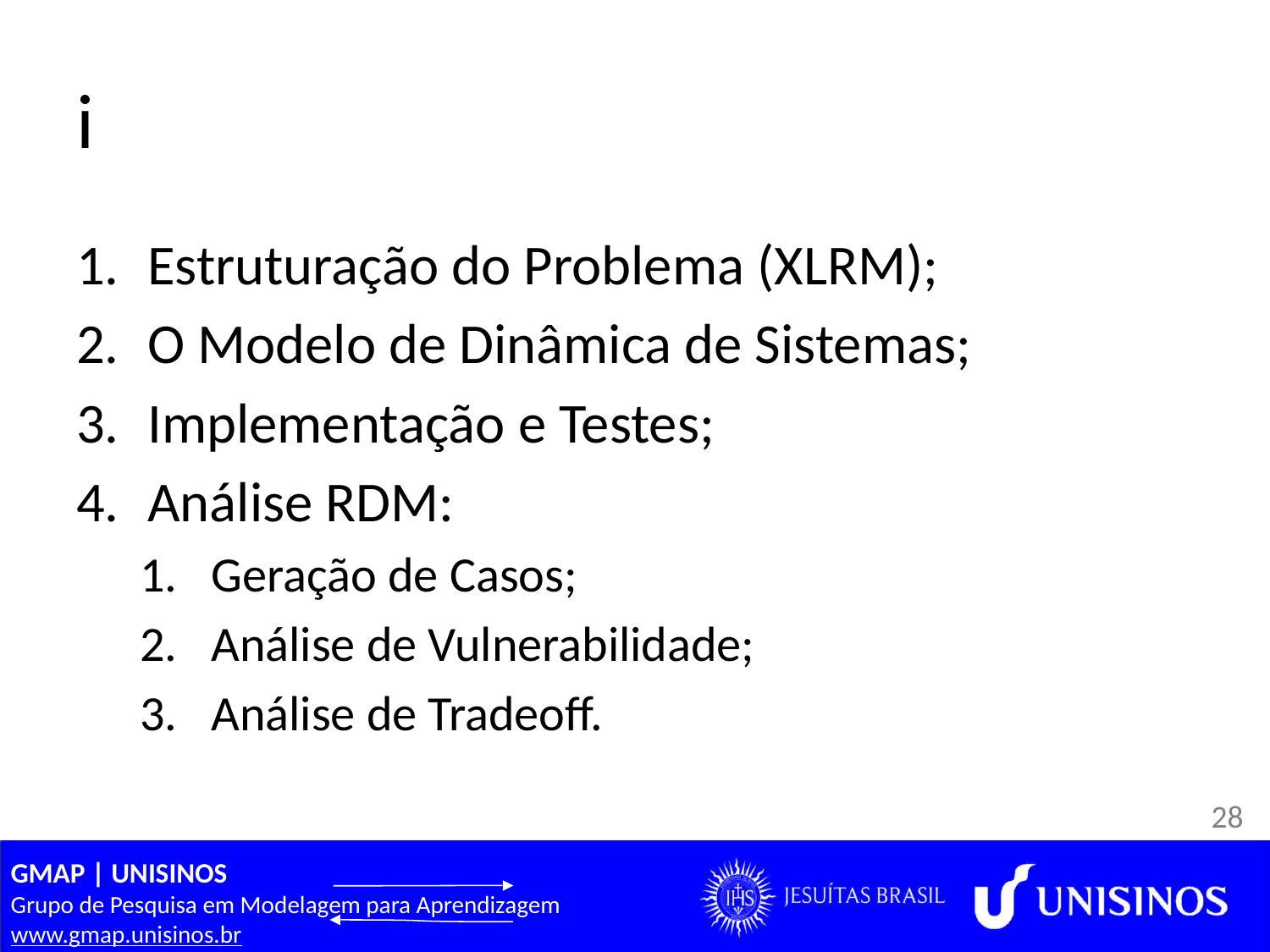

# i
Estruturação do Problema (XLRM);
O Modelo de Dinâmica de Sistemas;
Implementação e Testes;
Análise RDM:
Geração de Casos;
Análise de Vulnerabilidade;
Análise de Tradeoff.